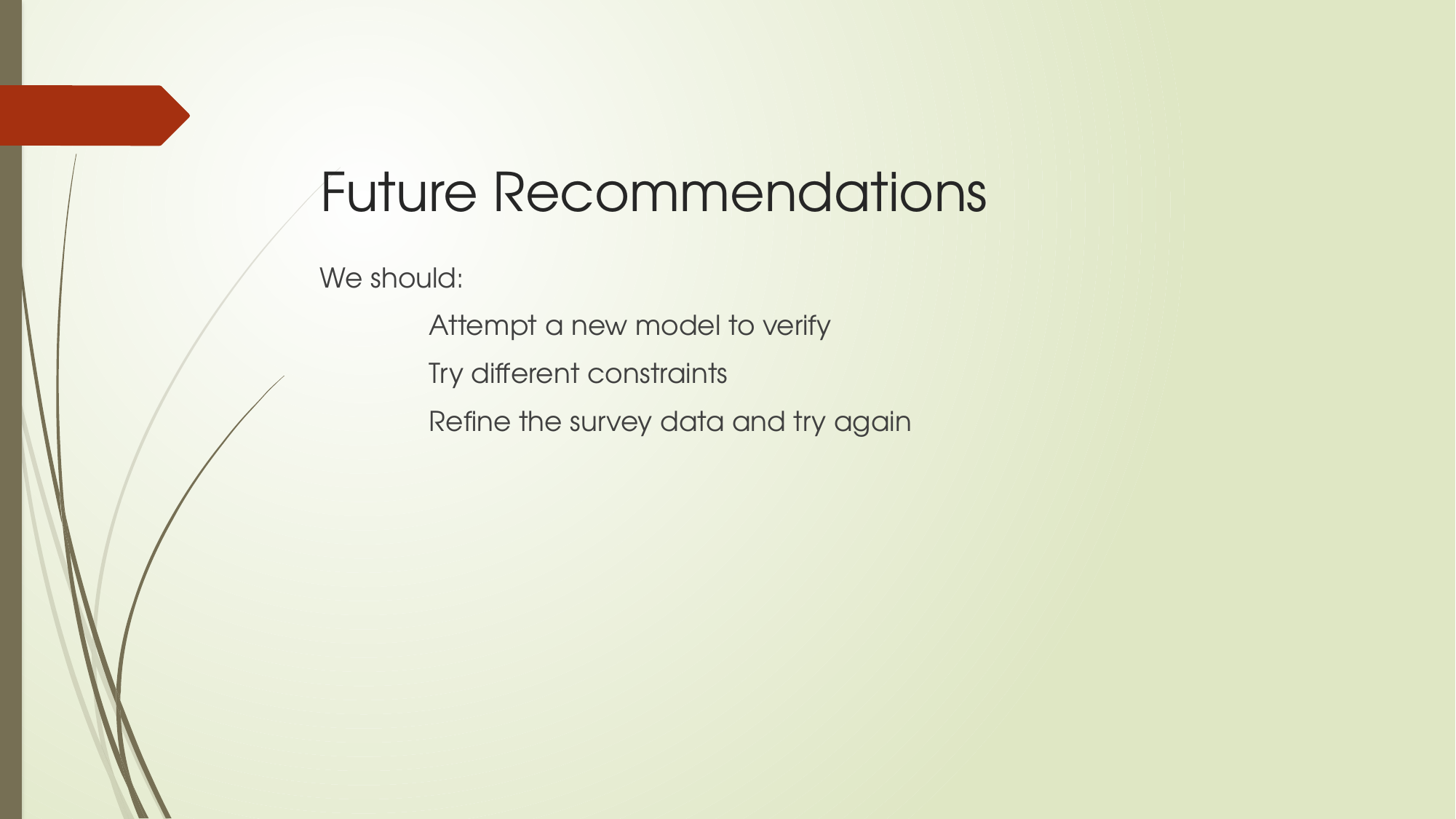

# Future Recommendations
We should:
	Attempt a new model to verify
	Try different constraints
	Refine the survey data and try again